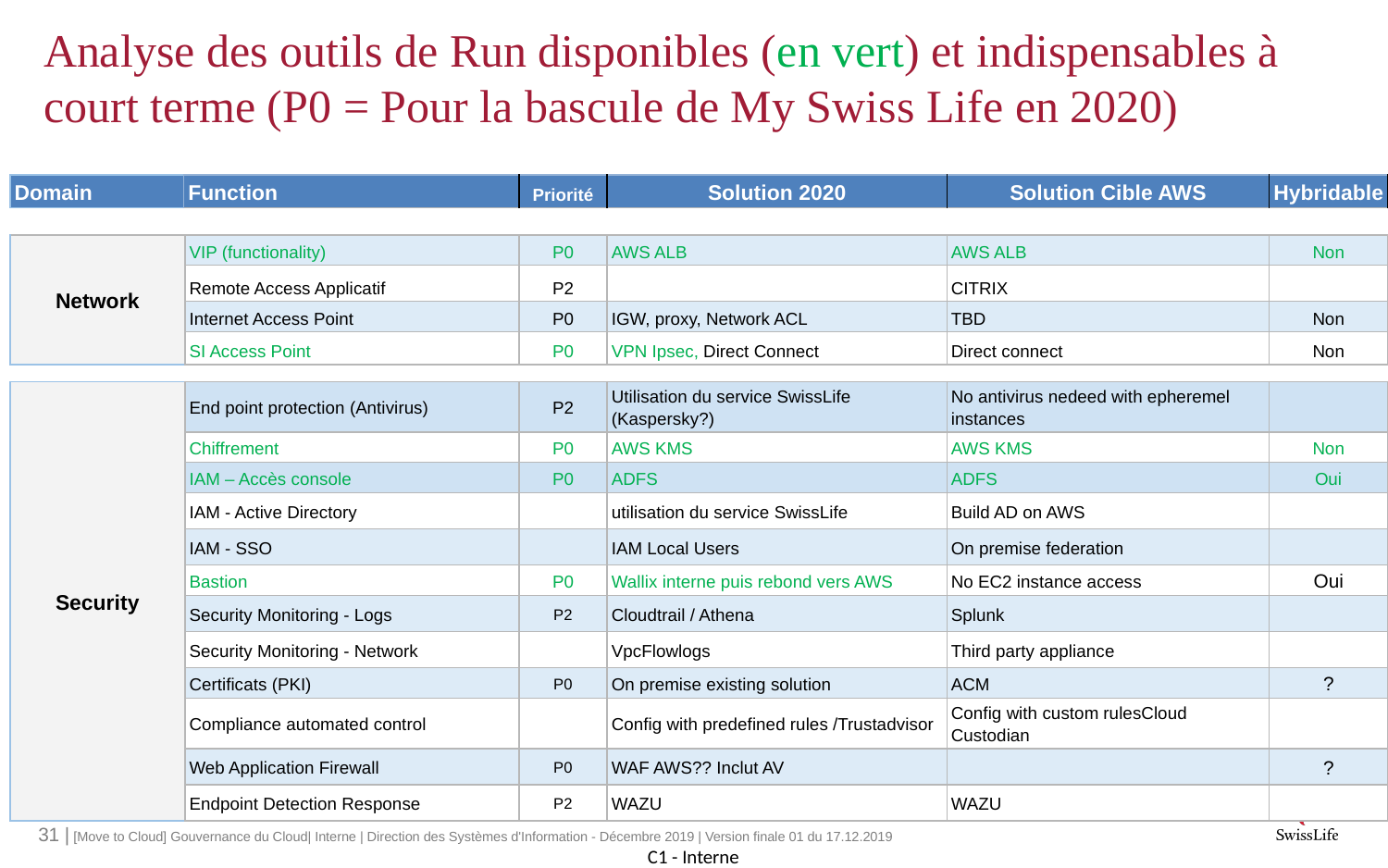

# Analyse des outils de Run disponibles (en vert) et indispensables à court terme (P0 = Pour la bascule de My Swiss Life en 2020)
| Domain | Function | Priorité | Solution 2020 | Solution Cible AWS | Hybridable |
| --- | --- | --- | --- | --- | --- |
| Network | VIP (functionality) | P0 | AWS ALB | AWS ALB | Non |
| --- | --- | --- | --- | --- | --- |
|  | Remote Access Applicatif | P2 |  | CITRIX |  |
|  | Internet Access Point | P0 | IGW, proxy, Network ACL | TBD | Non |
|  | SI Access Point | P0 | VPN Ipsec, Direct Connect | Direct connect | Non |
| Security | End point protection (Antivirus) | P2 | Utilisation du service SwissLife (Kaspersky?) | No antivirus nedeed with epheremel instances |  |
| --- | --- | --- | --- | --- | --- |
|  | Chiffrement | P0 | AWS KMS | AWS KMS | Non |
|  | IAM – Accès console | P0 | ADFS | ADFS | Oui |
|  | IAM - Active Directory |  | utilisation du service SwissLife | Build AD on AWS |  |
|  | IAM - SSO |  | IAM Local Users | On premise federation |  |
|  | Bastion | P0 | Wallix interne puis rebond vers AWS | No EC2 instance access | Oui |
|  | Security Monitoring - Logs | P2 | Cloudtrail / Athena | Splunk |  |
|  | Security Monitoring - Network |  | VpcFlowlogs | Third party appliance |  |
|  | Certificats (PKI) | P0 | On premise existing solution | ACM | ? |
|  | Compliance automated control |  | Config with predefined rules /Trustadvisor | Config with custom rulesCloud Custodian |  |
|  | Web Application Firewall | P0 | WAF AWS?? Inclut AV |  | ? |
|  | Endpoint Detection Response | P2 | WAZU | WAZU |  |